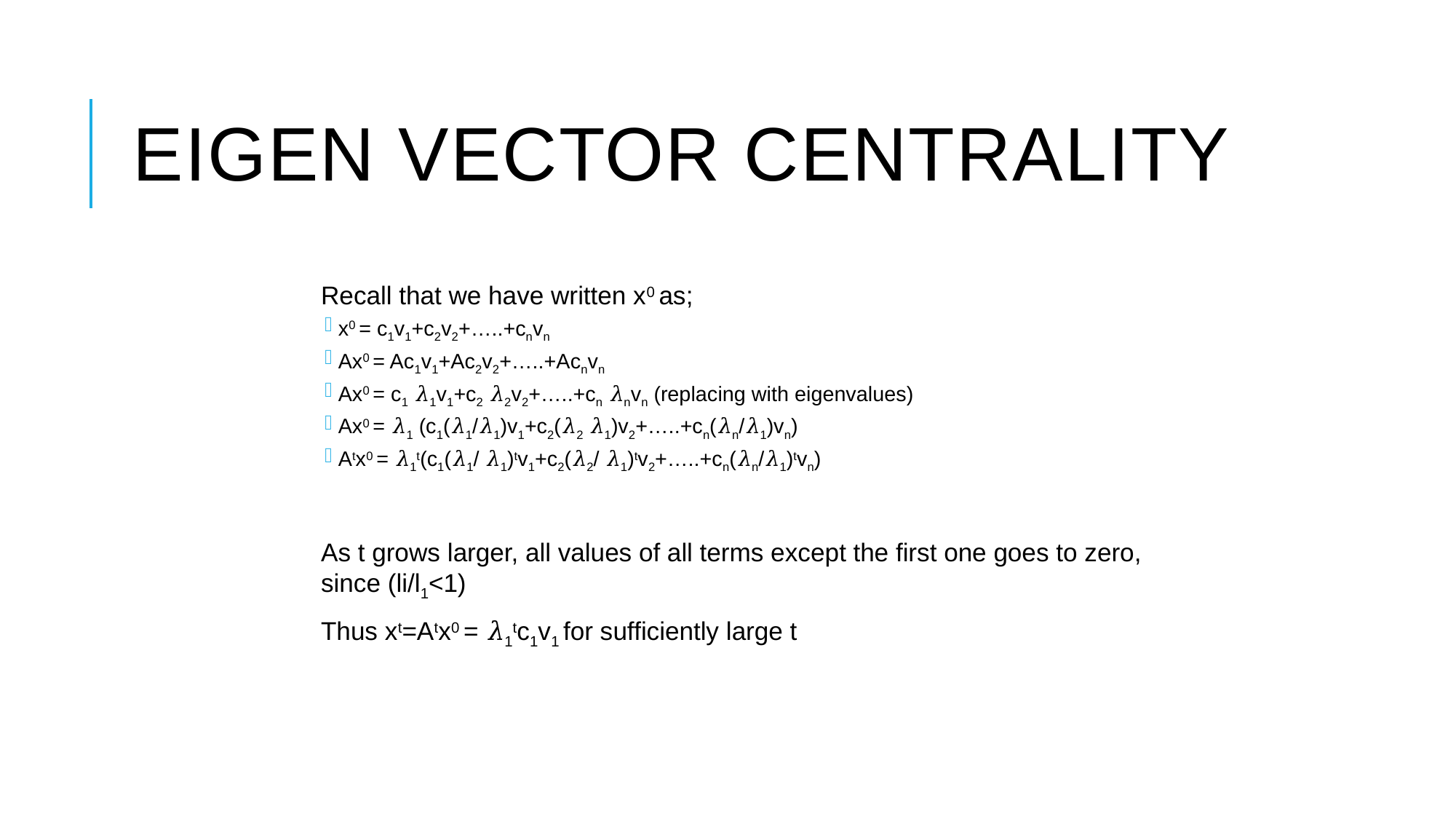

# Eigen Vector Centrality
Recall that we have written x0 as;
x0 = c1v1+c2v2+…..+cnvn
Ax0 = Ac1v1+Ac2v2+…..+Acnvn
Ax0 = c1 𝜆1v1+c2 𝜆2v2+…..+cn 𝜆nvn (replacing with eigenvalues)
Ax0 = 𝜆1 (c1(𝜆1/𝜆1)v1+c2(𝜆2 𝜆1)v2+…..+cn(𝜆n/𝜆1)vn)
Atx0 = 𝜆1t(c1(𝜆1/ 𝜆1)tv1+c2(𝜆2/ 𝜆1)tv2+…..+cn(𝜆n/𝜆1)tvn)

As t grows larger, all values of all terms except the first one goes to zero, since (li/l1<1)
Thus xt=Atx0 = 𝜆1tc1v1 for sufficiently large t